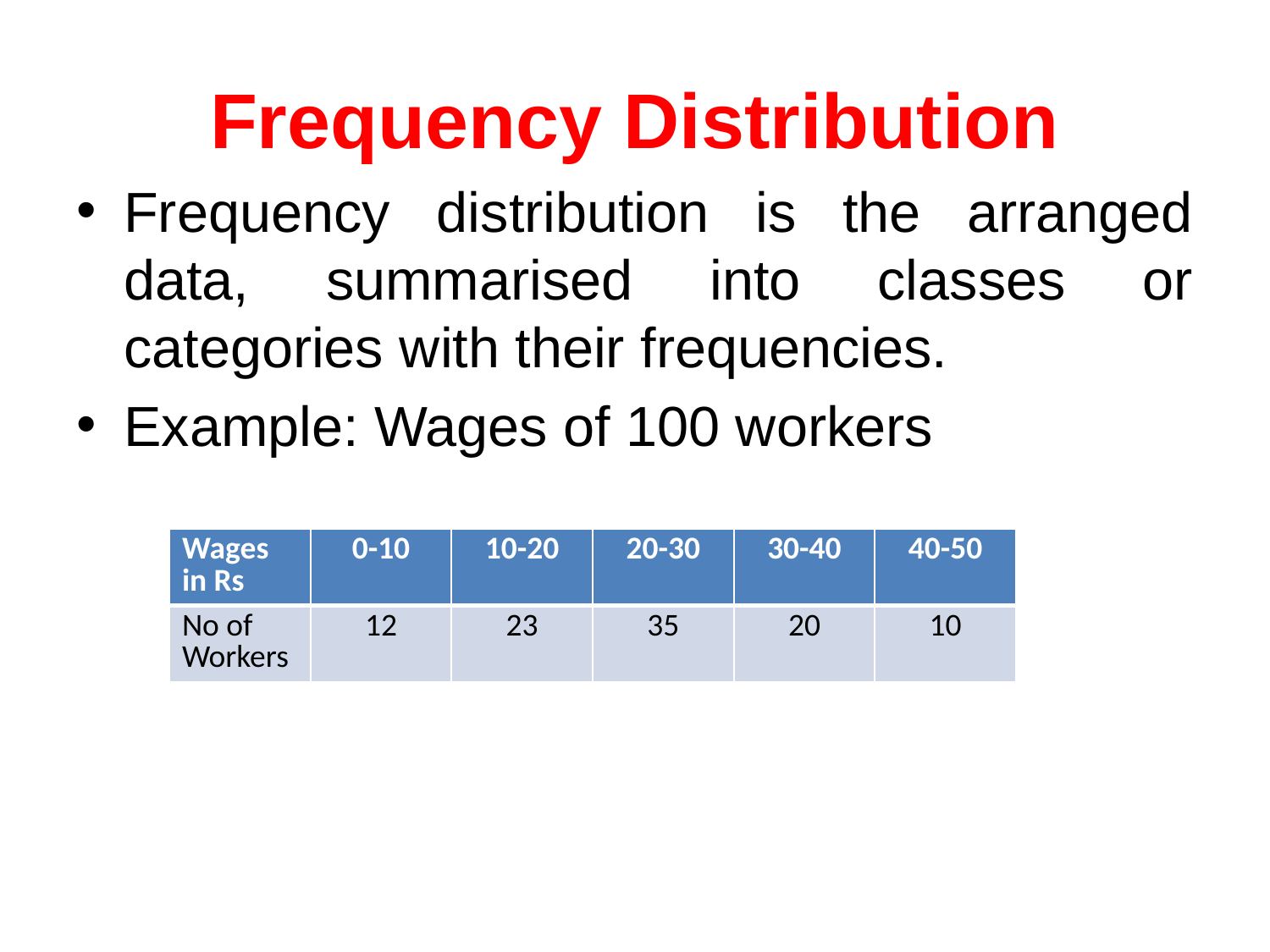

# Frequency Distribution
Frequency distribution is the arranged data, summarised into classes or categories with their frequencies.
Example: Wages of 100 workers

| Wages in Rs | 0-10 | 10-20 | 20-30 | 30-40 | 40-50 |
| --- | --- | --- | --- | --- | --- |
| No of Workers | 12 | 23 | 35 | 20 | 10 |